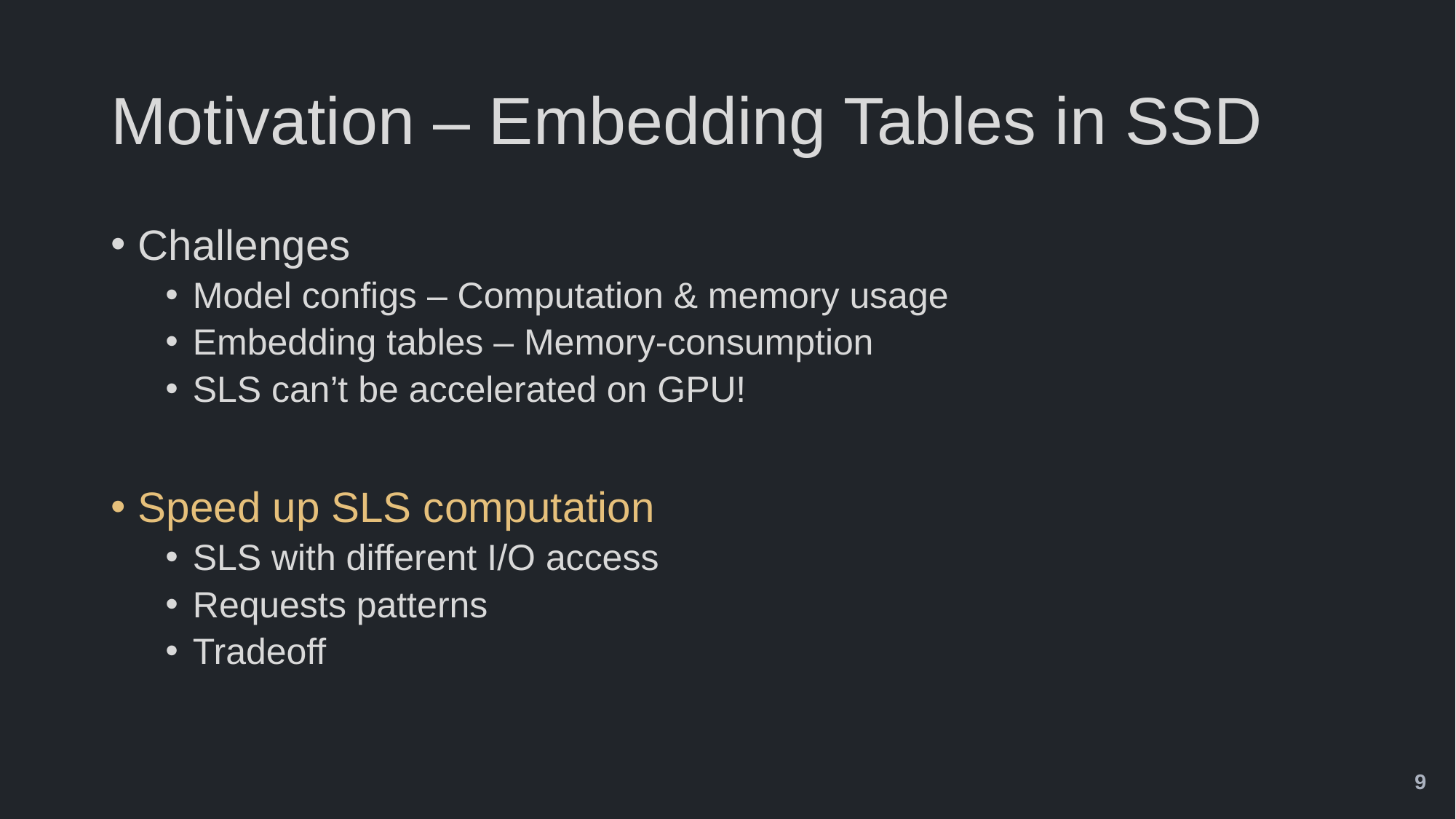

# Motivation – Embedding Tables in SSD
Challenges
Model configs – Computation & memory usage
Embedding tables – Memory-consumption
SLS can’t be accelerated on GPU!

Speed up SLS computation
SLS with different I/O access
Requests patterns
Tradeoff
9